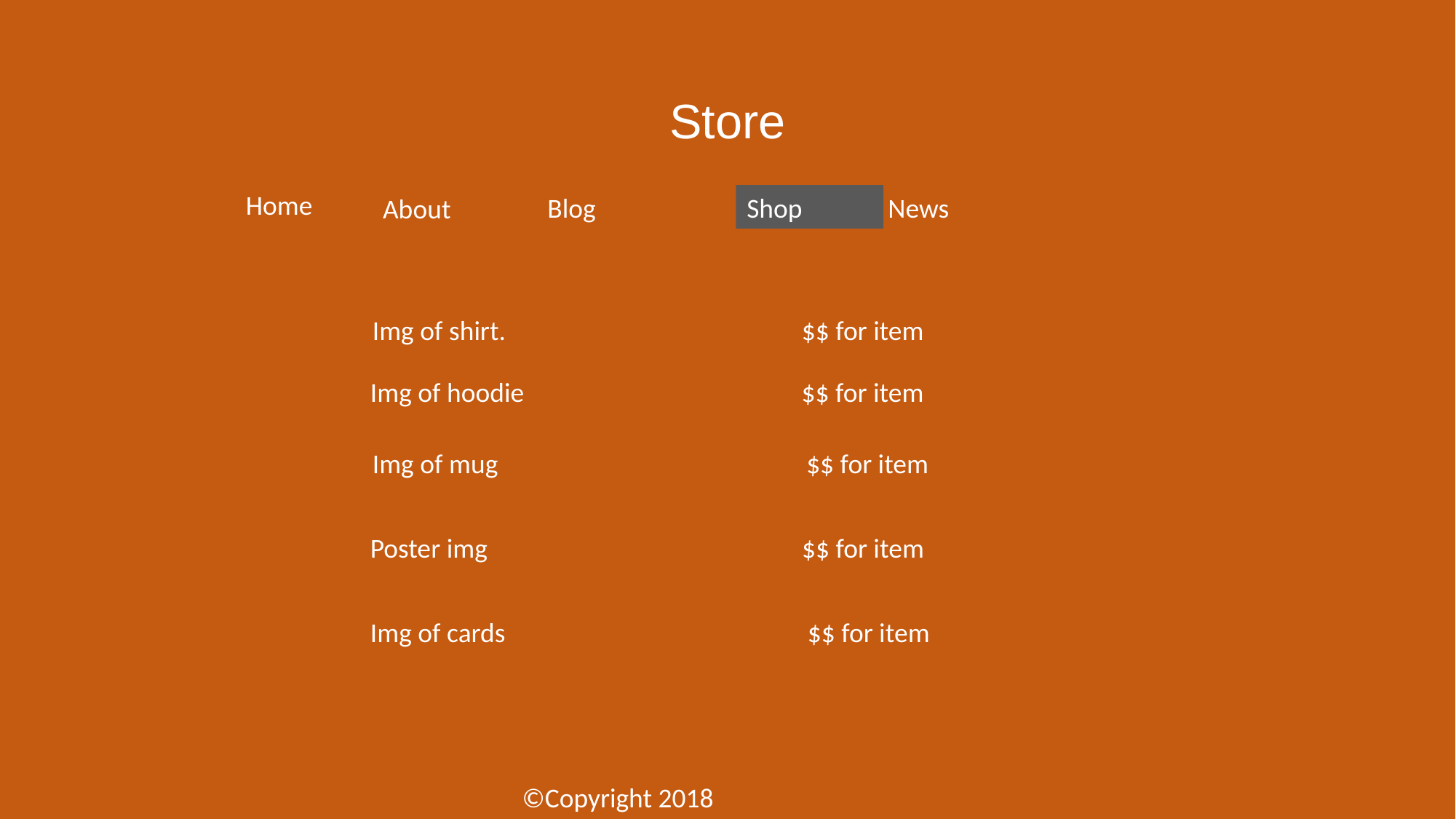

# Store
Blog
Shop
News
Home
About
Img of shirt.                                                $$ for item
Img of hoodie                                             $$ for item
Img of mug                                                  $$ for item
Poster img                                                   $$ for item
Img of cards                                                 $$ for item
©Copyright 2018